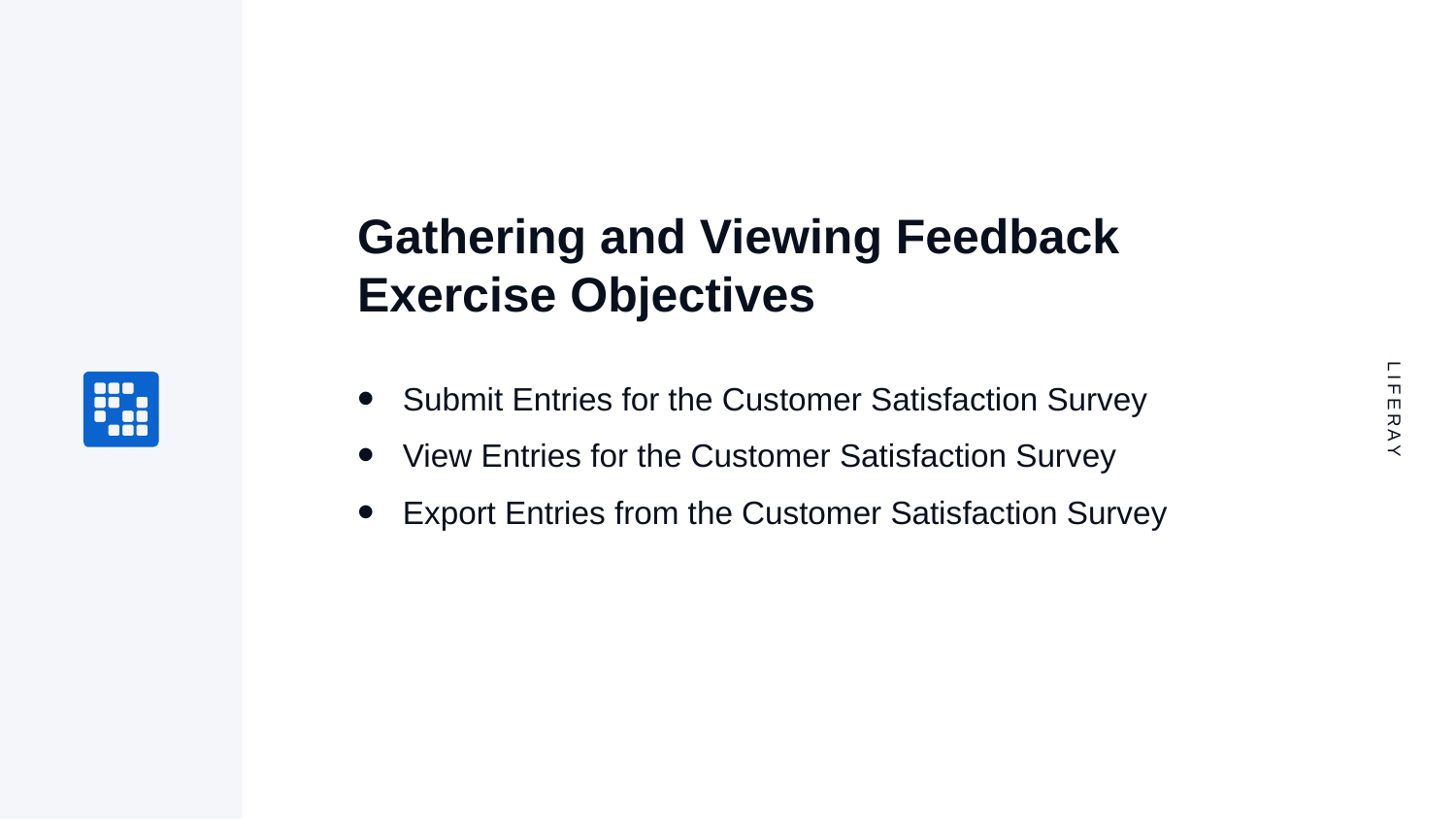

# Gathering and Viewing Feedback Exercise Objectives

Submit Entries for the Customer Satisfaction Survey
View Entries for the Customer Satisfaction Survey
Export Entries from the Customer Satisfaction Survey